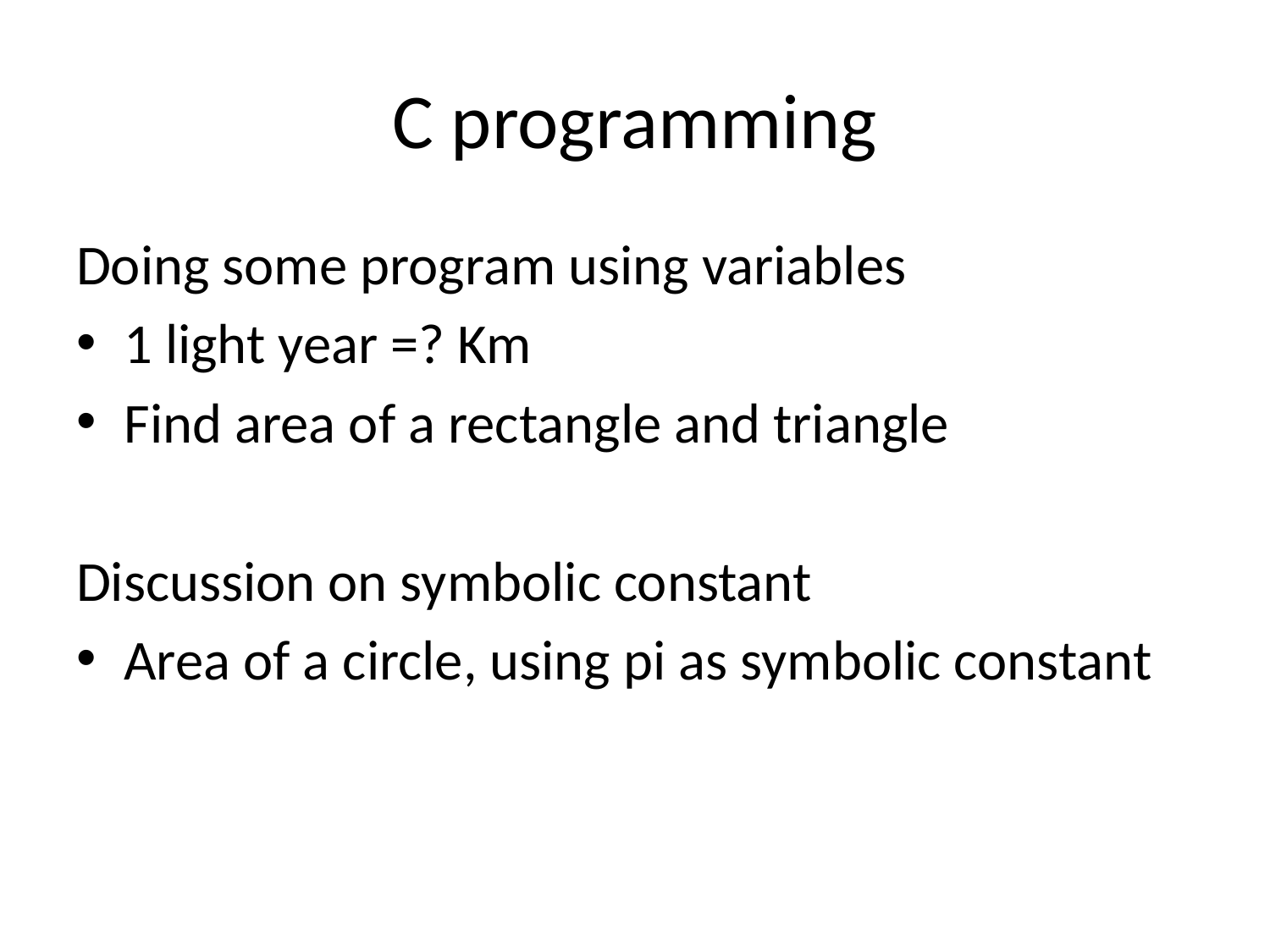

# C programming
Doing some program using variables
1 light year =? Km
Find area of a rectangle and triangle

Discussion on symbolic constant
Area of a circle, using pi as symbolic constant